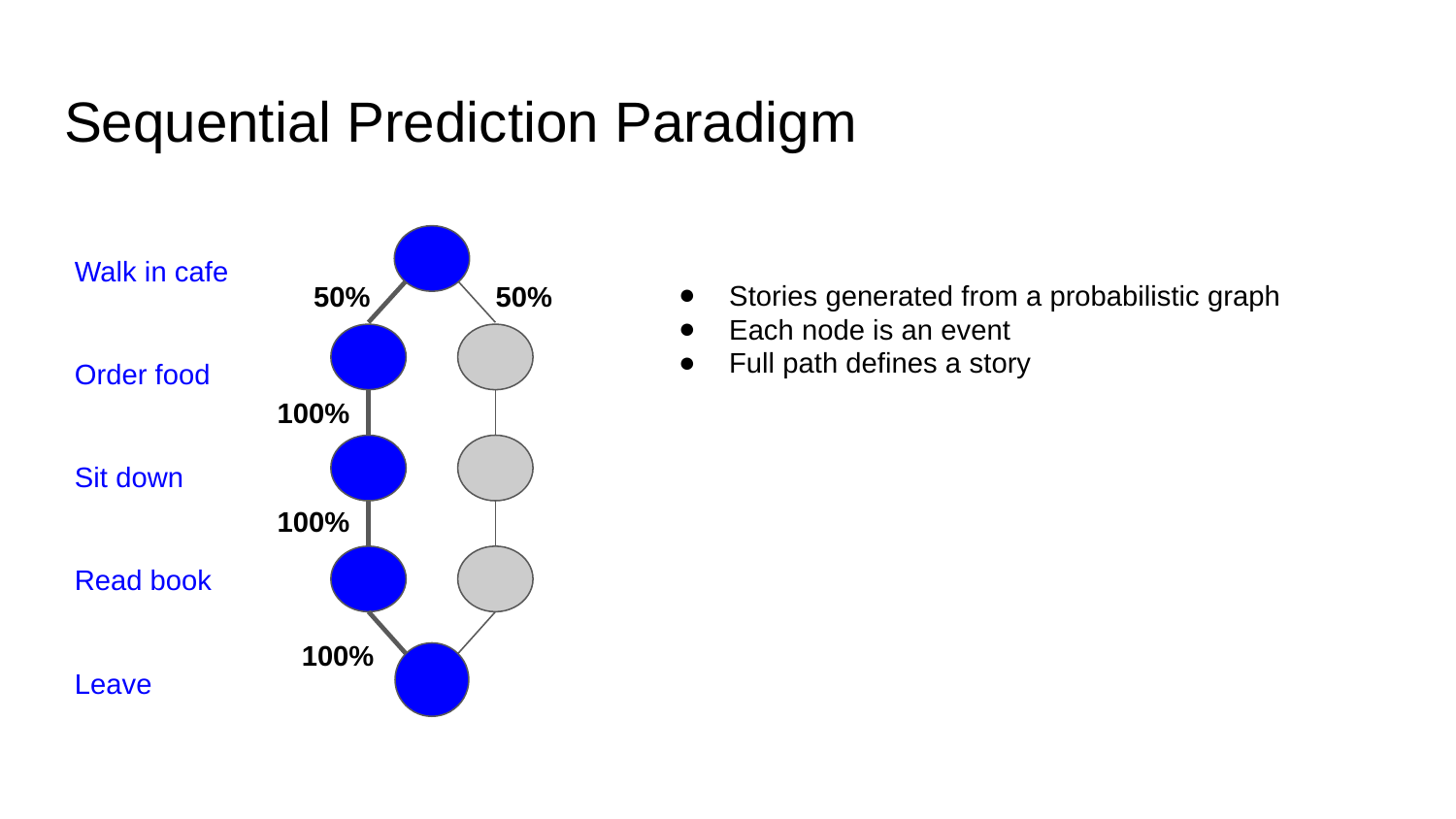

# Sequential Prediction Paradigm

Walk in cafe
Stories generated from a probabilistic graph
Each node is an event
Full path defines a story

50%
50%

Order food
100%

Sit down
100%

Read book
100%

Leave